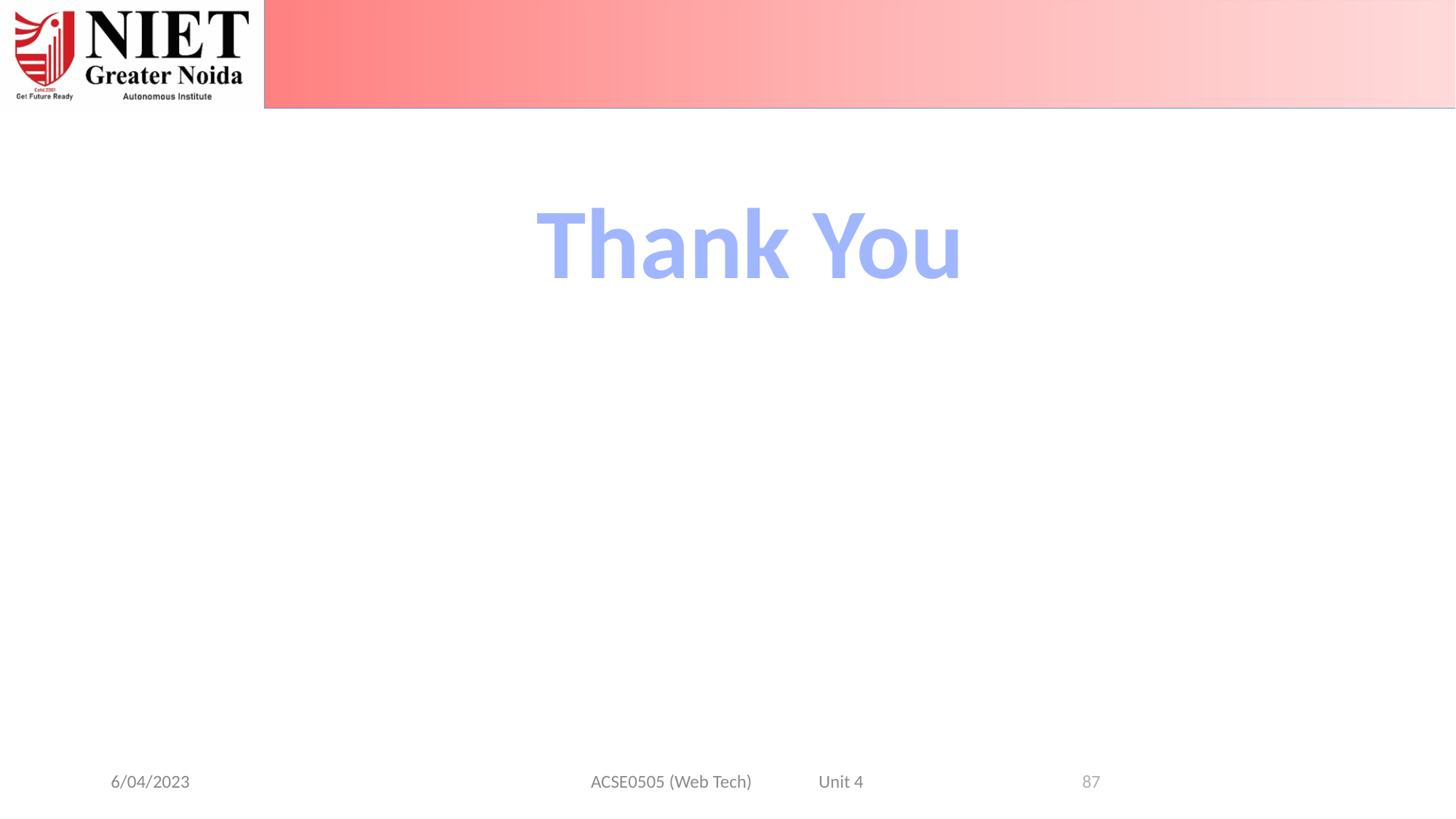

Thank You
6/04/2023
ACSE0505 (Web Tech)                Unit 4
87